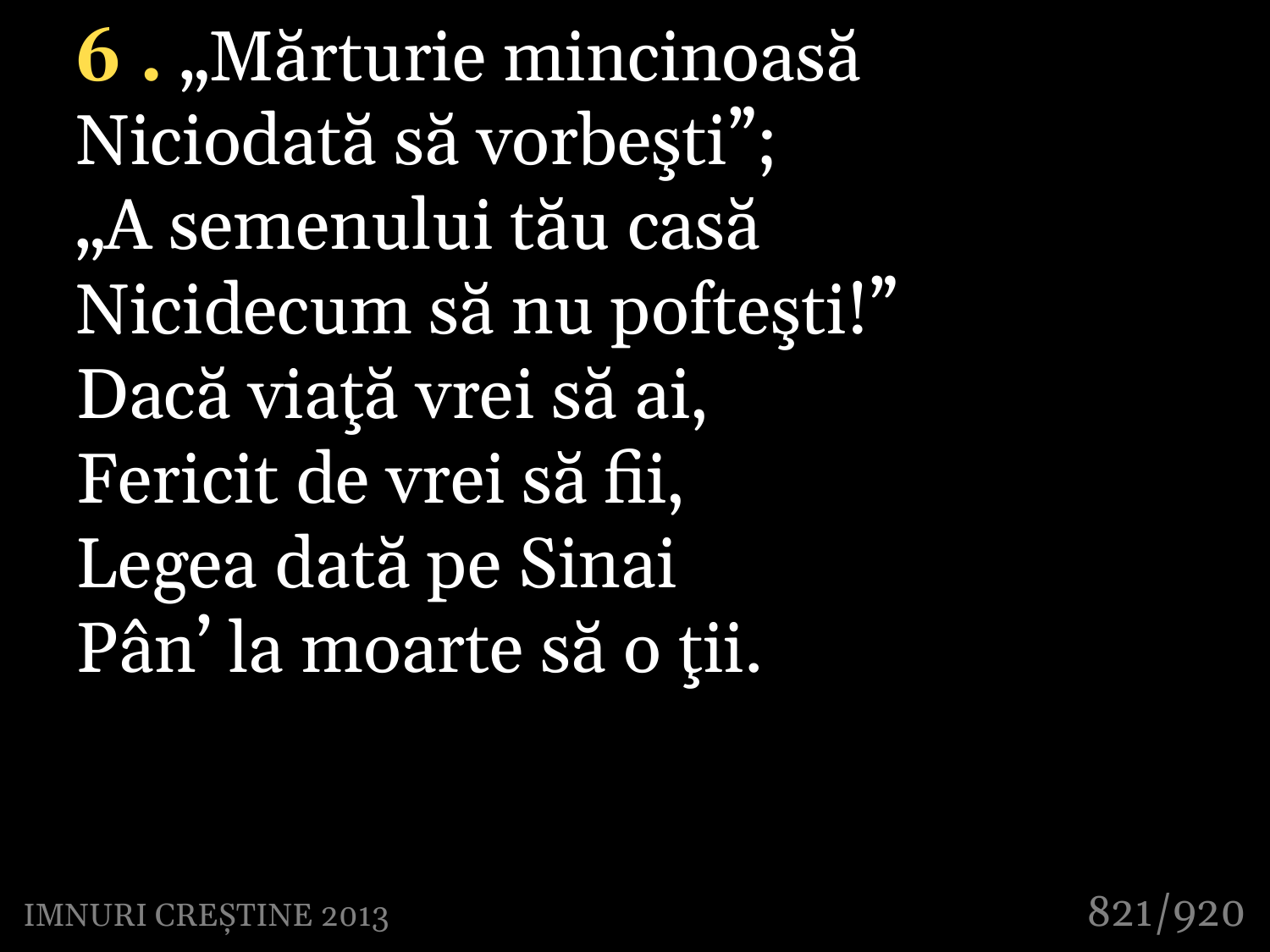

6 . „Mărturie mincinoasă
Niciodată să vorbeşti”;
„A semenului tău casă
Nicidecum să nu pofteşti!”
Dacă viaţă vrei să ai,
Fericit de vrei să fii,
Legea dată pe Sinai
Pân’ la moarte să o ţii.
821/920
IMNURI CREȘTINE 2013